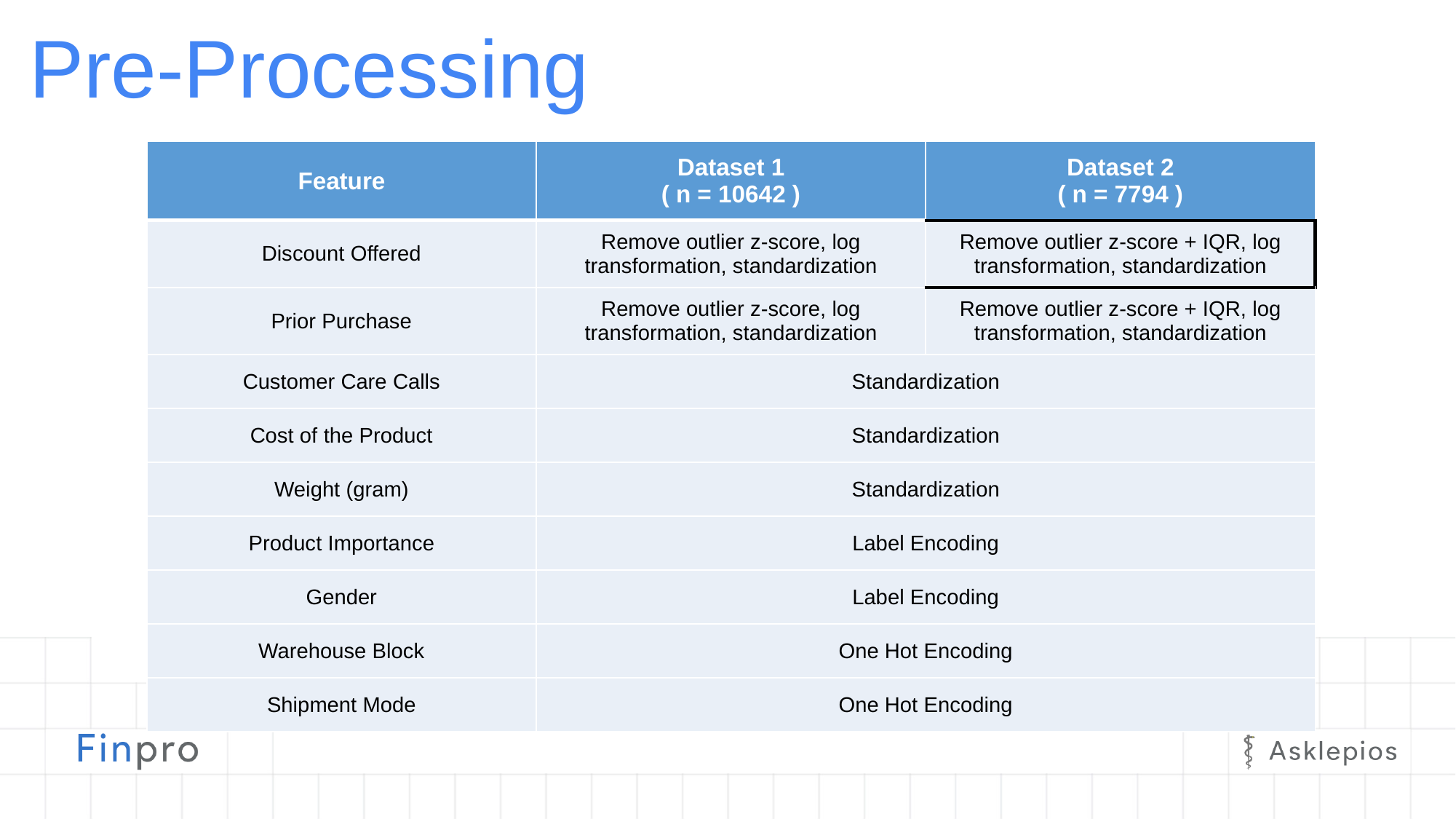

# Pre-Processing
| Feature | Dataset 1 ( n = 10642 ) | Dataset 2 ( n = 7794 ) |
| --- | --- | --- |
| Discount Offered | Remove outlier z-score, log transformation, standardization | Remove outlier z-score + IQR, log transformation, standardization |
| Prior Purchase | Remove outlier z-score, log transformation, standardization | Remove outlier z-score + IQR, log transformation, standardization |
| Customer Care Calls | Standardization |  |
| Cost of the Product | Standardization |  |
| Weight (gram) | Standardization |  |
| Product Importance | Label Encoding |  |
| Gender | Label Encoding |  |
| Warehouse Block | One Hot Encoding |  |
| Shipment Mode | One Hot Encoding |  |